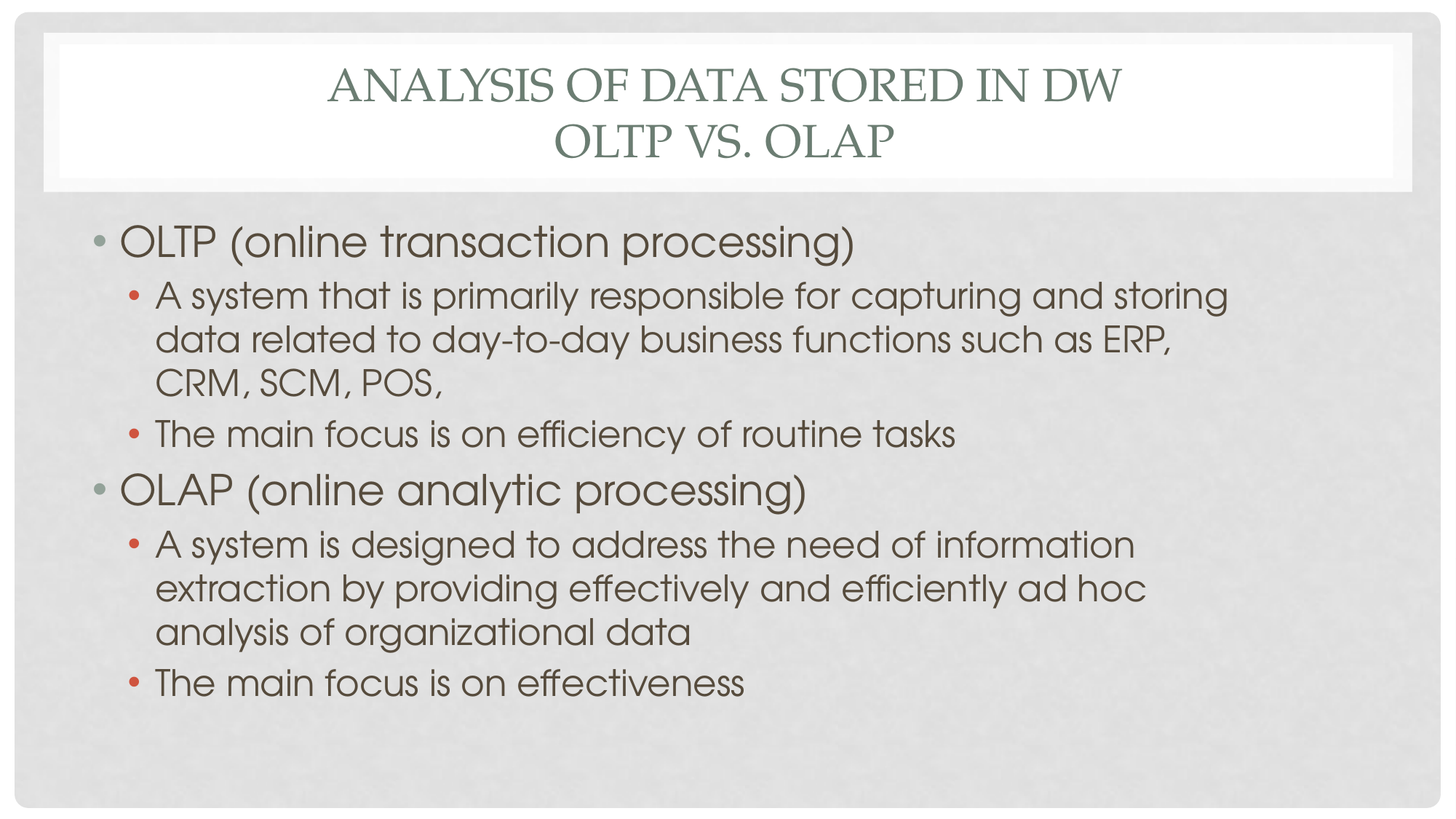

# Analysis of Data Stored in DW OLTP vs. OLAP
OLTP (online transaction processing)
A system that is primarily responsible for capturing and storing data related to day-to-day business functions such as ERP, CRM, SCM, POS,
The main focus is on efficiency of routine tasks
OLAP (online analytic processing)
A system is designed to address the need of information extraction by providing effectively and efficiently ad hoc analysis of organizational data
The main focus is on effectiveness